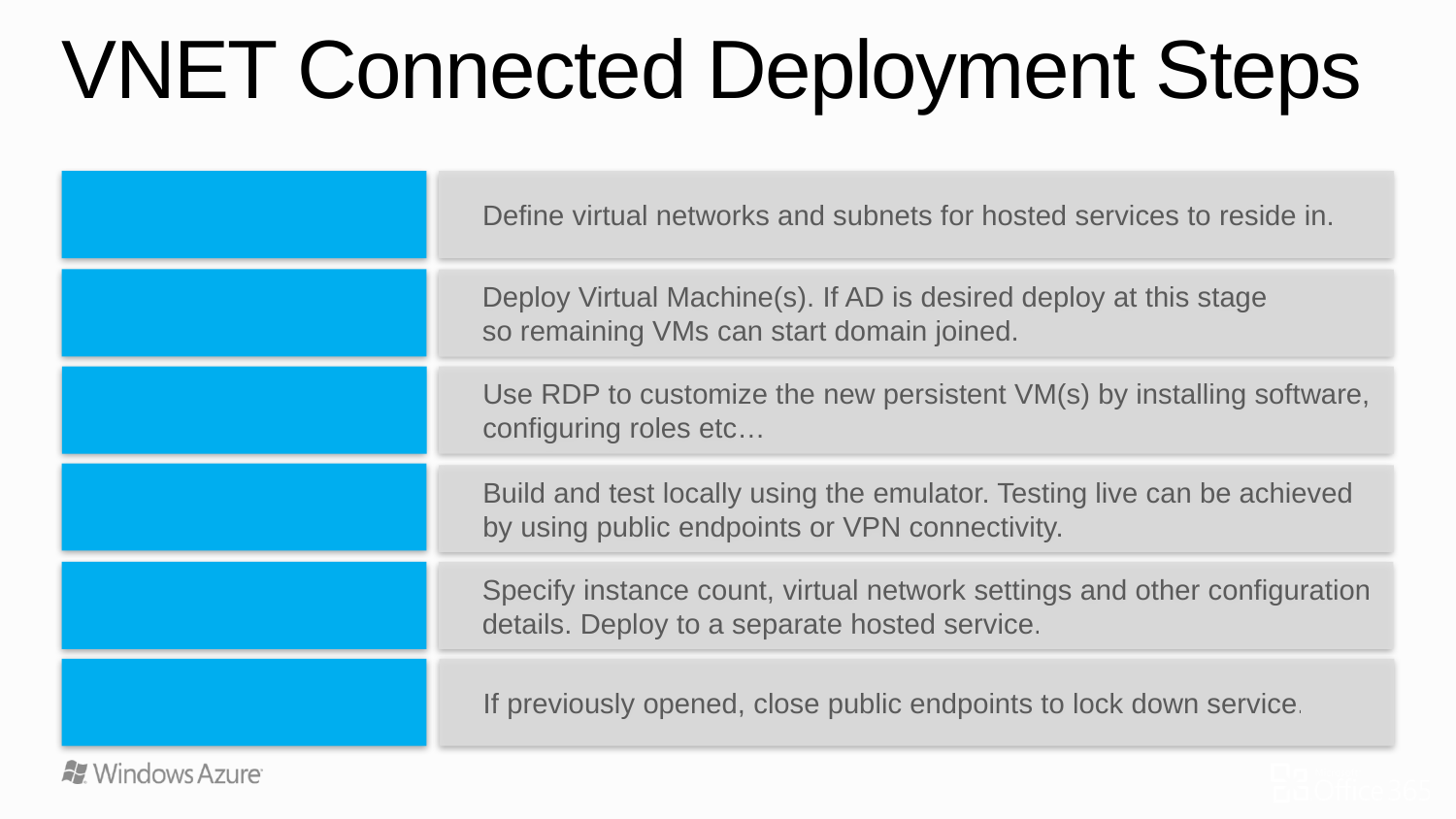

# VNET Connected Deployment Steps
Design VNET
Define virtual networks and subnets for hosted services to reside in.
Deploy VM’s
Deploy Virtual Machine(s). If AD is desired deploy at this stage
so remaining VMs can start domain joined.
Customize
Use RDP to customize the new persistent VM(s) by installing software, configuring roles etc…
Local Dev/Test
Build and test locally using the emulator. Testing live can be achieved by using public endpoints or VPN connectivity.
Deploy Service
Specify instance count, virtual network settings and other configuration details. Deploy to a separate hosted service.
Make Production Ready
If previously opened, close public endpoints to lock down service.